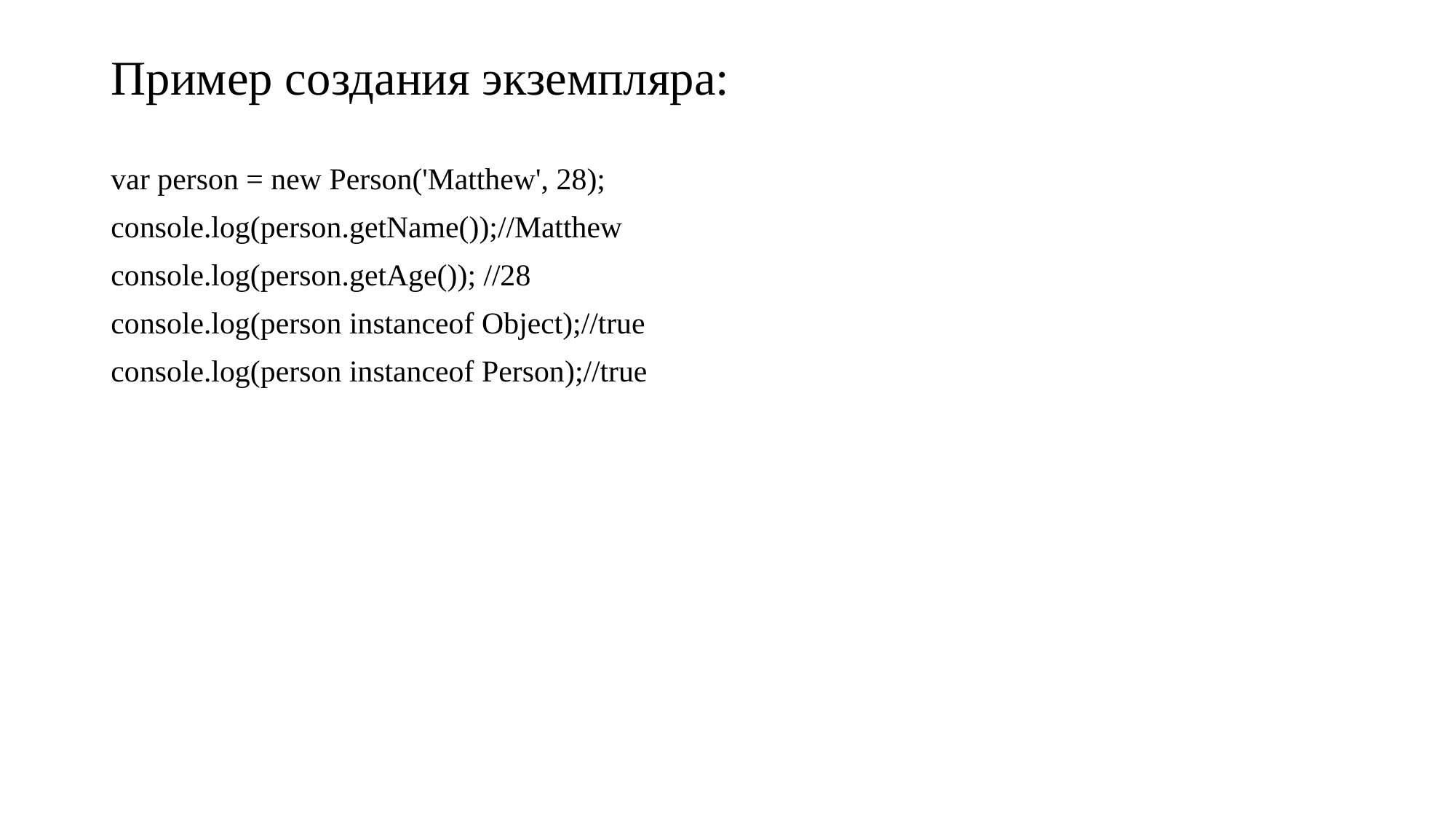

# Пример создания экземпляра:
var person = new Person('Matthew', 28);
console.log(person.getName());//Matthew
console.log(person.getAge()); //28
console.log(person instanceof Object);//true
console.log(person instanceof Person);//true